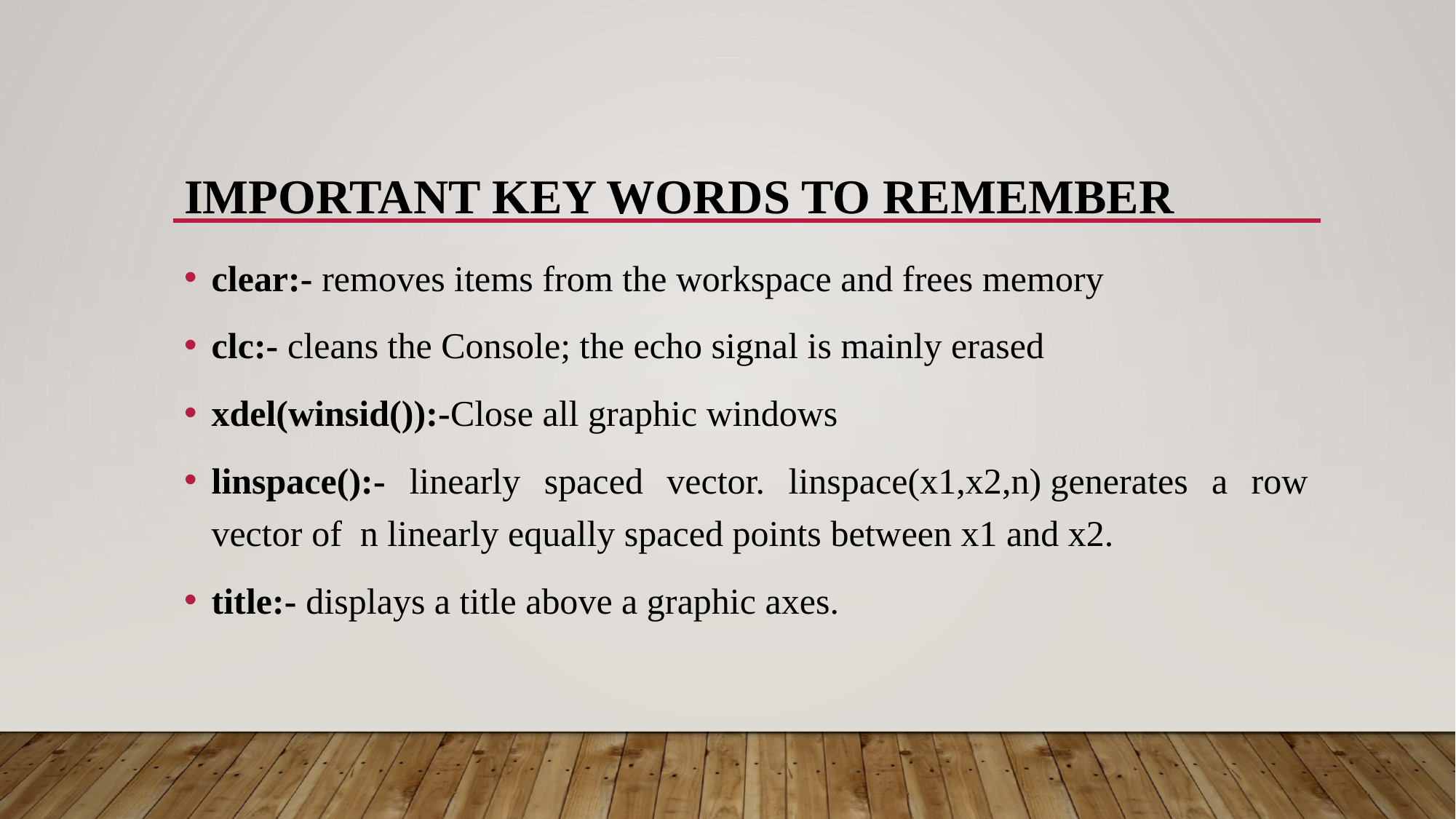

# Important key words to remember
clear:- removes items from the workspace and frees memory
clc:- cleans the Console; the echo signal is mainly erased
xdel(winsid()):-Close all graphic windows
linspace():- linearly spaced vector. linspace(x1,x2,n) generates a row vector of  n linearly equally spaced points between x1 and x2.
title:- displays a title above a graphic axes.